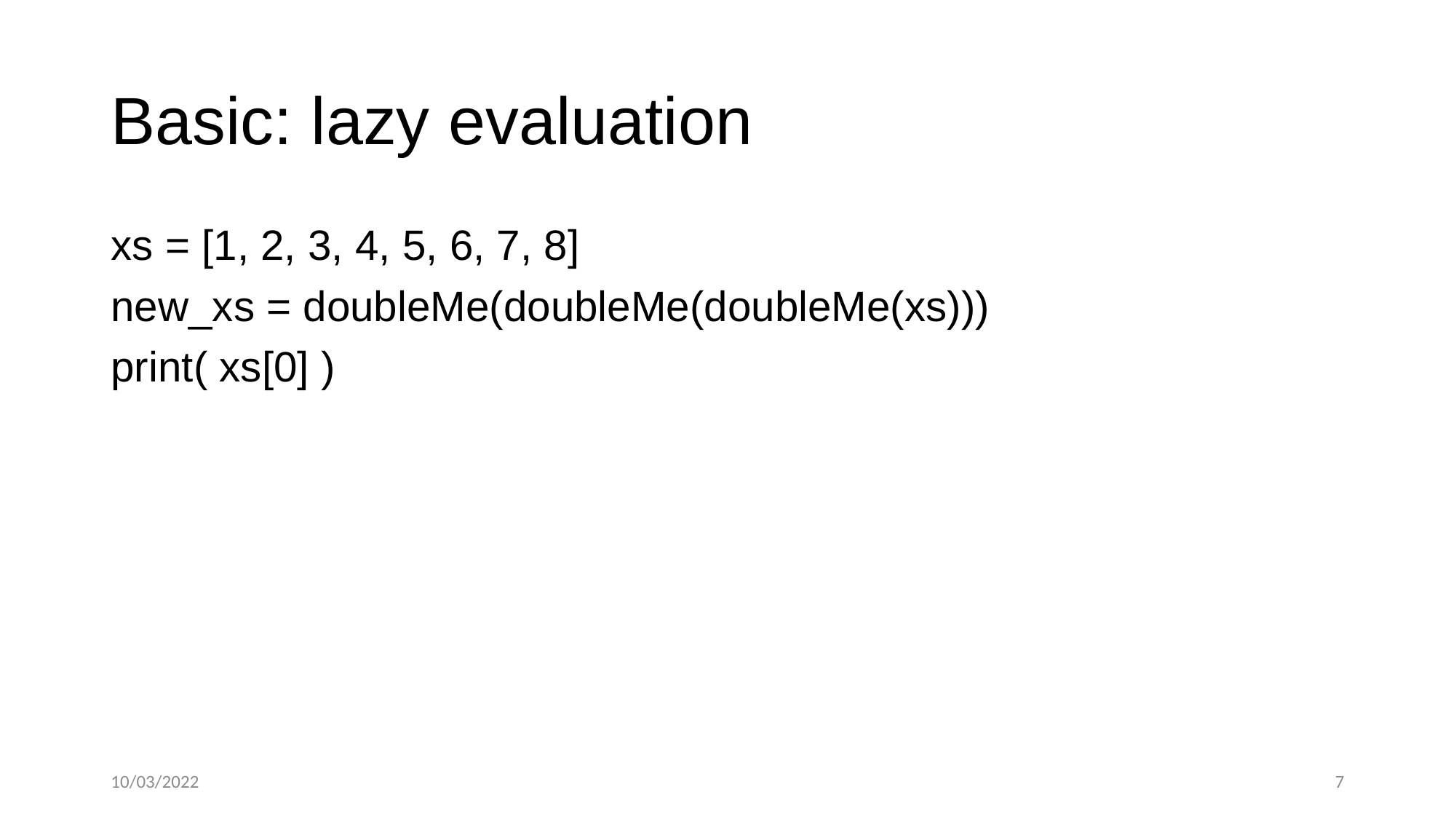

# Basic: lazy evaluation
xs = [1, 2, 3, 4, 5, 6, 7, 8]
new_xs = doubleMe(doubleMe(doubleMe(xs)))
print( xs[0] )
10/03/2022
7